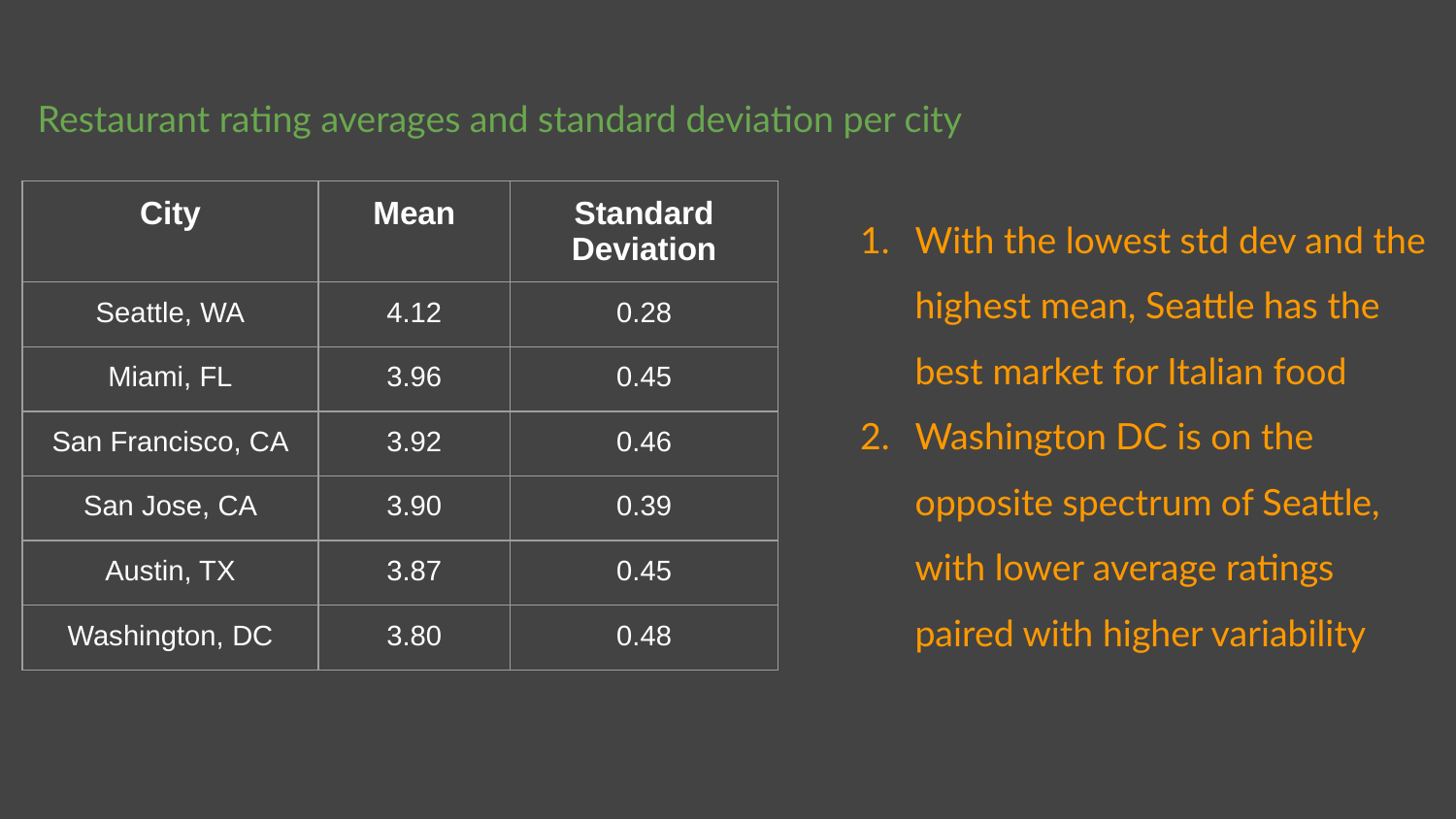

Restaurant rating averages and standard deviation per city
| City | Mean | Standard Deviation |
| --- | --- | --- |
| Seattle, WA | 4.12 | 0.28 |
| Miami, FL | 3.96 | 0.45 |
| San Francisco, CA | 3.92 | 0.46 |
| San Jose, CA | 3.90 | 0.39 |
| Austin, TX | 3.87 | 0.45 |
| Washington, DC | 3.80 | 0.48 |
With the lowest std dev and the highest mean, Seattle has the best market for Italian food
Washington DC is on the opposite spectrum of Seattle, with lower average ratings paired with higher variability